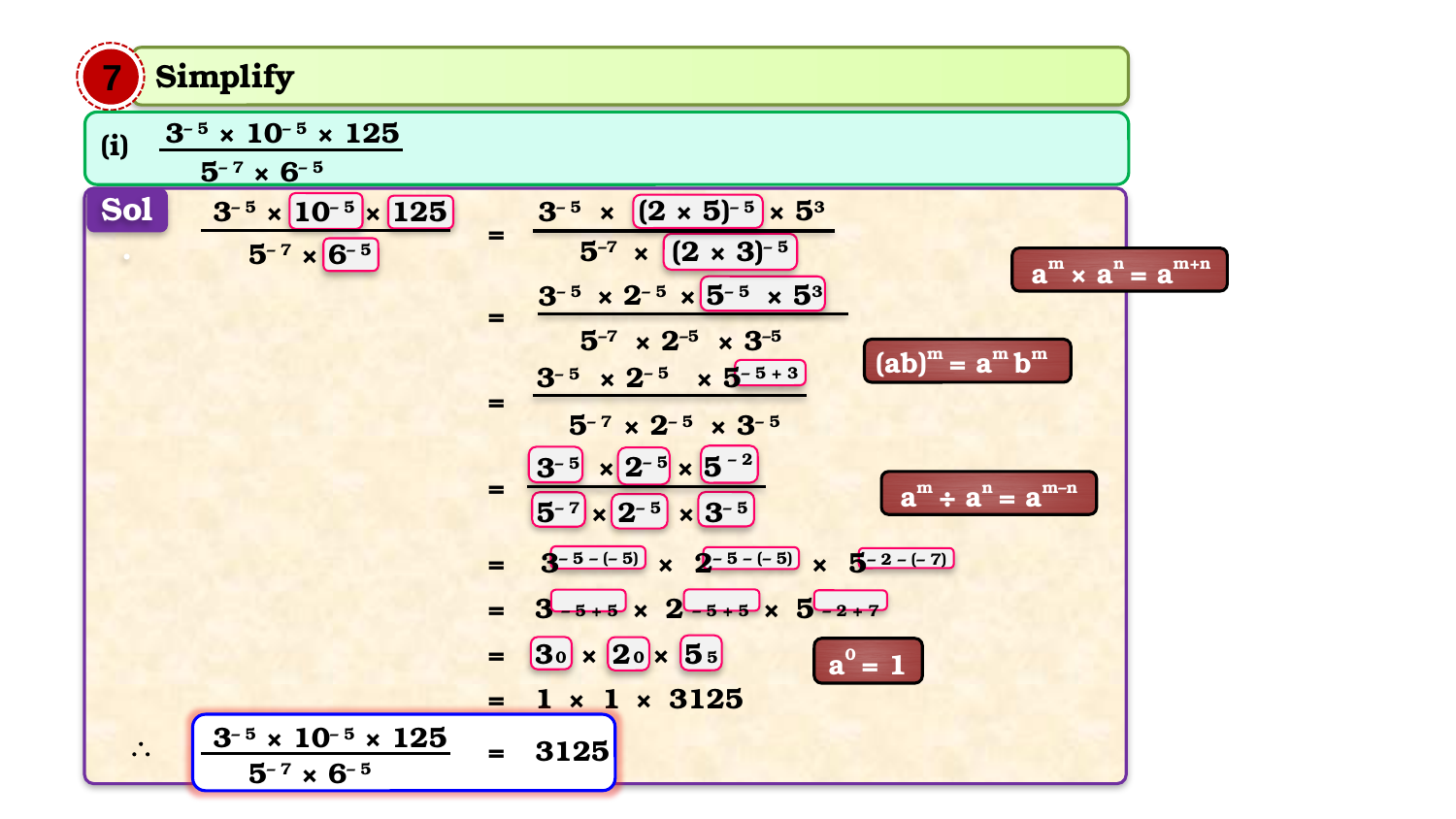

7

Simplify
3– 5 × 10– 5 × 125
5– 7 × 6– 5
(i)

Sol.

×
(2 × 5)– 5
× 53
3– 5
3– 5 × 10– 5 × 125
5– 7 × 6– 5

=
5–7
×
(2 × 3)– 5

am × an = am+n

× 2– 5
× 5– 5
× 53
3– 5

=
5–7
× 2–5
× 3–5
(ab)m = am bm

× 2– 5
× 5– 5 + 3
3– 5

=
5– 7
× 2– 5
× 3– 5
– 2
× 2– 5
× 5
3– 5

=
am ÷ an = am–n

5– 7
× 2– 5
× 3– 5

=
3– 5 – (– 5)
×
2– 5 – (– 5)
×
5– 2 – (– 7)

=
3
×
2
×
5
– 5 + 5
– 5 + 5
– 2 + 7

=
3
×
2
×
5

0
0
5

a0 = 1

=
1
×
1
×
3125
3– 5 × 10– 5 × 125
5– 7 × 6– 5

∴
=
3125